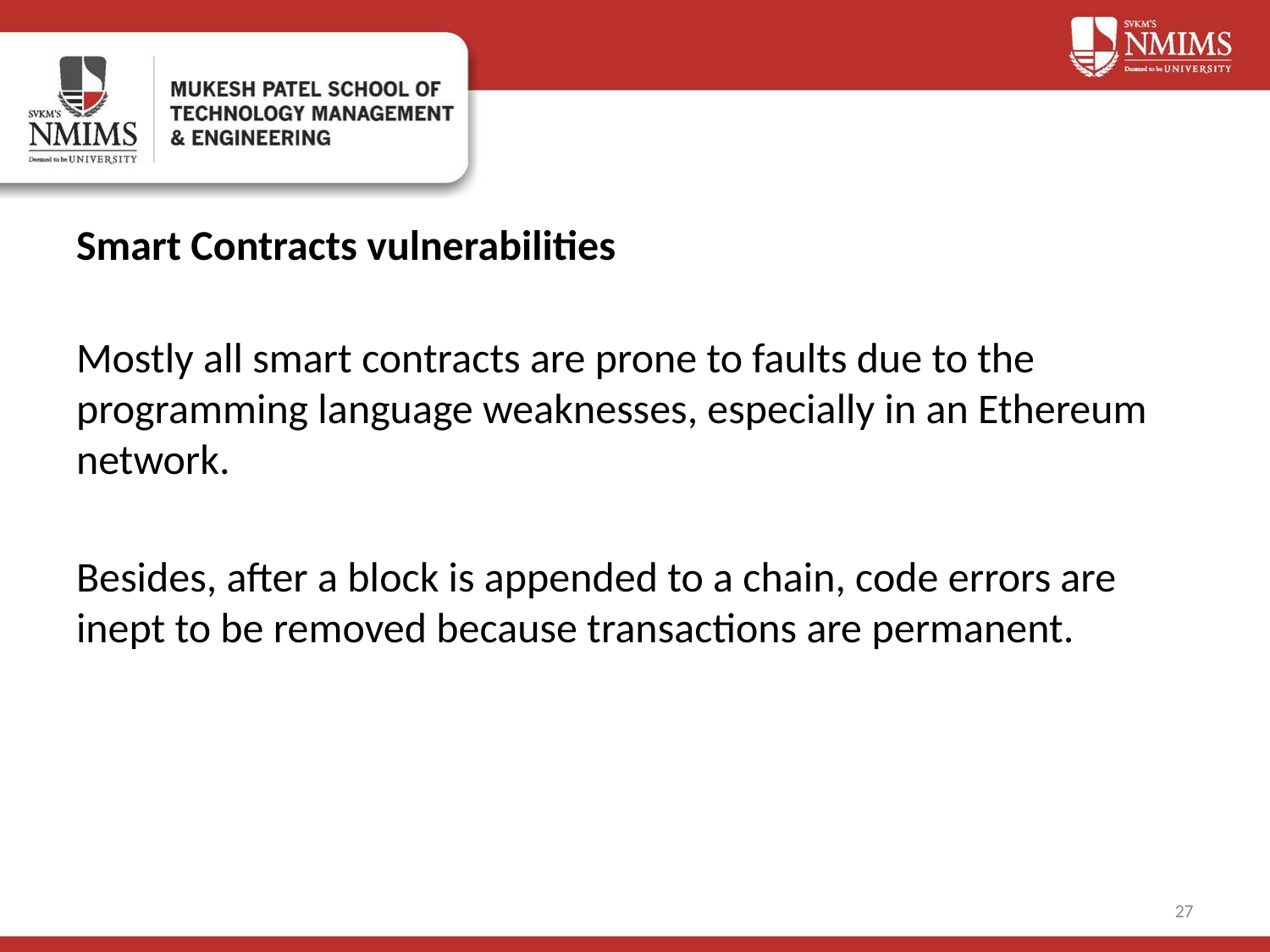

# Smart Contracts vulnerabilities
Mostly all smart contracts are prone to faults due to the programming language weaknesses, especially in an Ethereum network.

Besides, after a block is appended to a chain, code errors are inept to be removed because transactions are permanent.

27